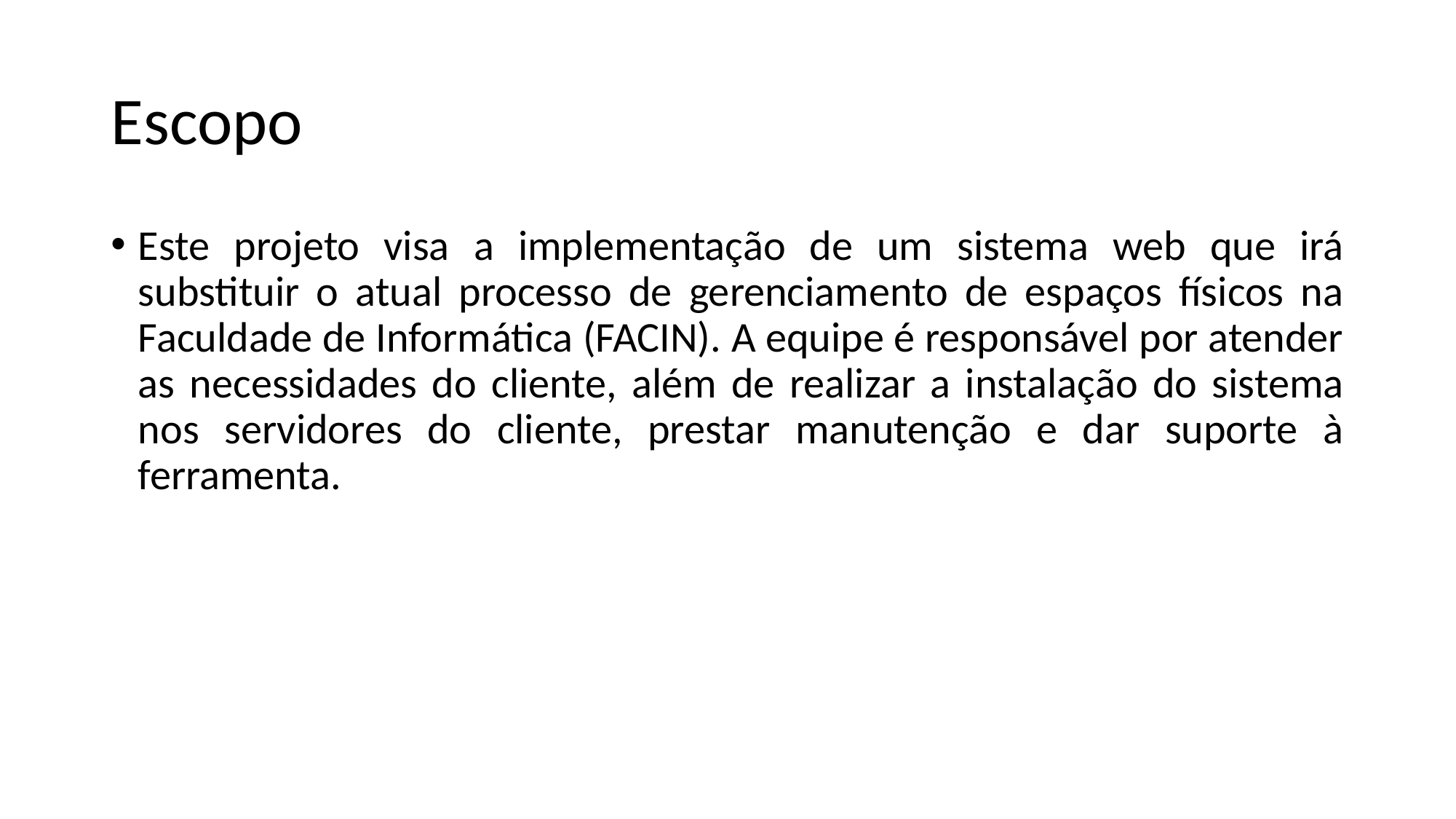

# Escopo
Este projeto visa a implementação de um sistema web que irá substituir o atual processo de gerenciamento de espaços físicos na Faculdade de Informática (FACIN). A equipe é responsável por atender as necessidades do cliente, além de realizar a instalação do sistema nos servidores do cliente, prestar manutenção e dar suporte à ferramenta.